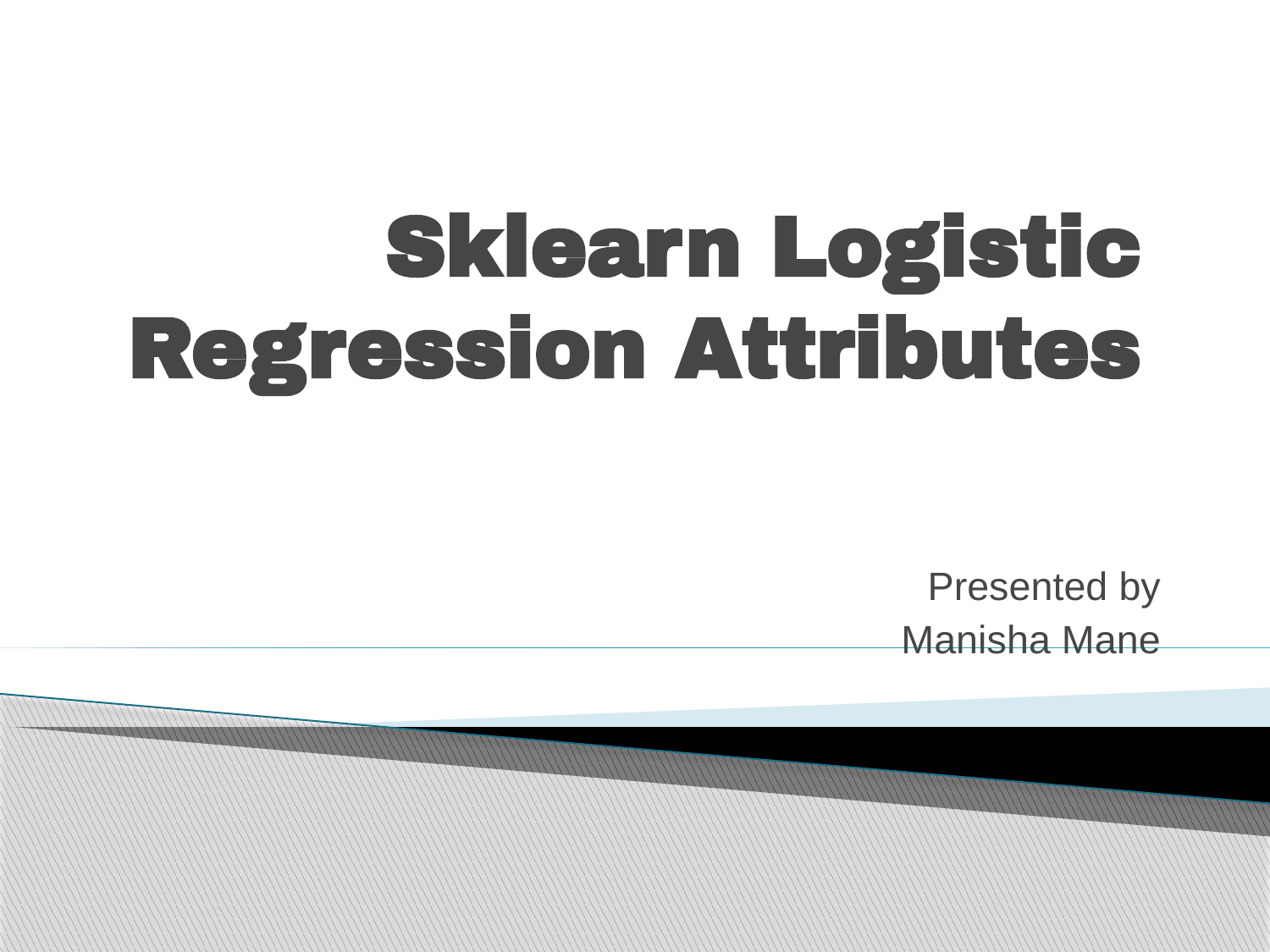

# Sklearn Logistic Regression Attributes

                             Presented by
                                 Manisha Mane